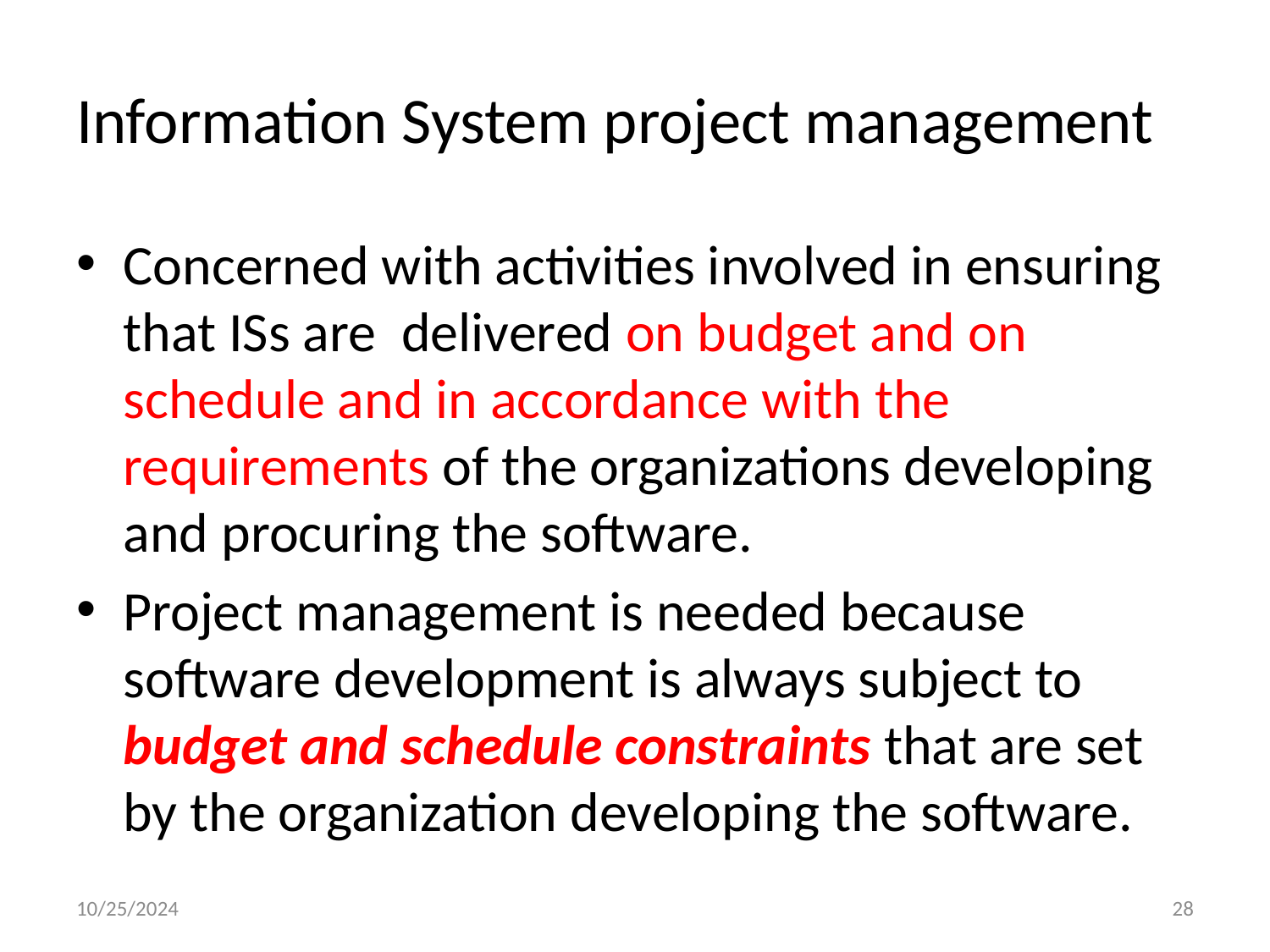

# Information System project management
Concerned with activities involved in ensuring that ISs are  delivered on budget and on schedule and in accordance with the requirements of the organizations developing and procuring the software.
Project management is needed because software development is always subject to budget and schedule constraints that are set by the organization developing the software.
10/25/2024
28